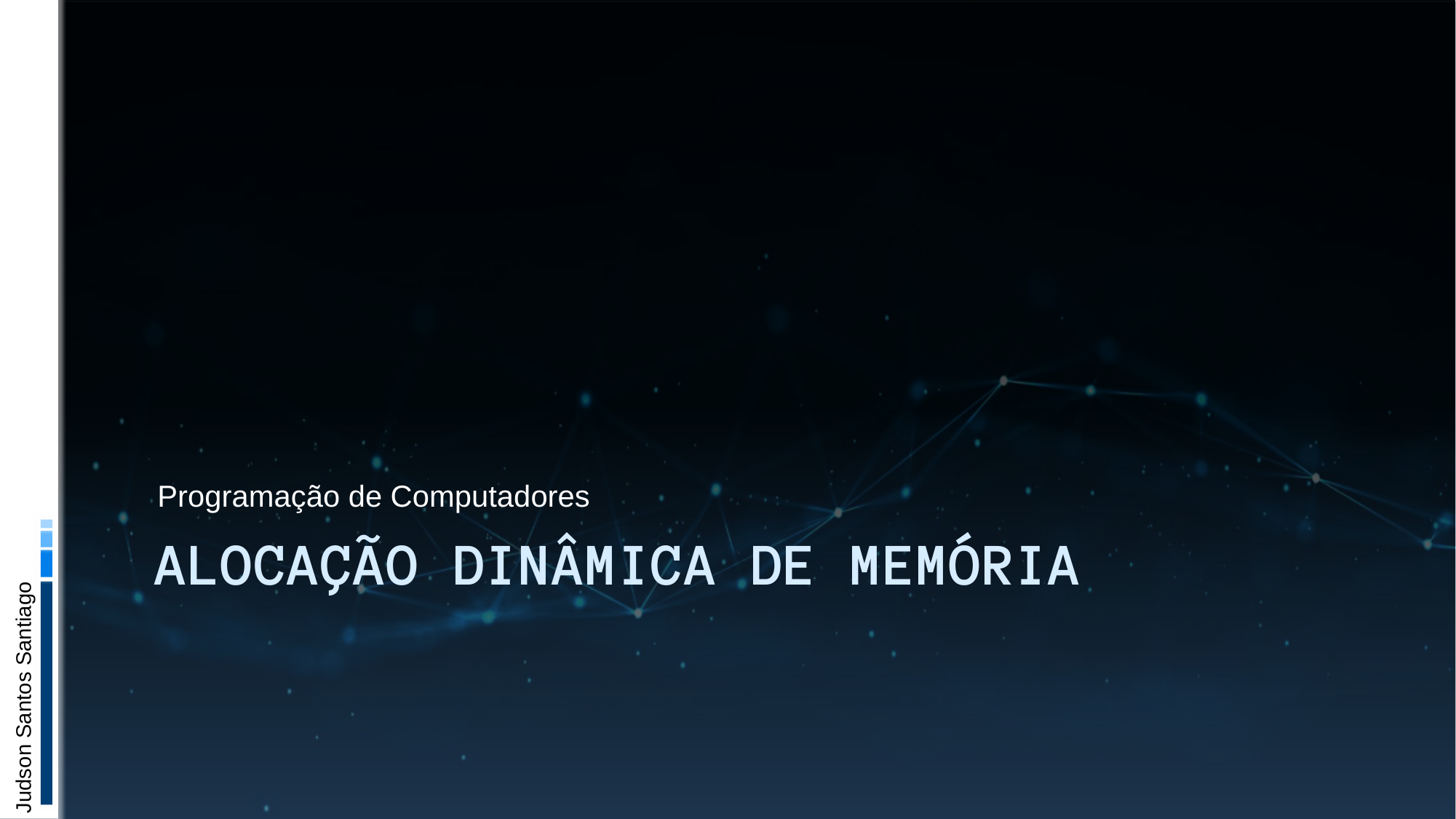

Programação de Computadores
# Alocação Dinâmica de Memória